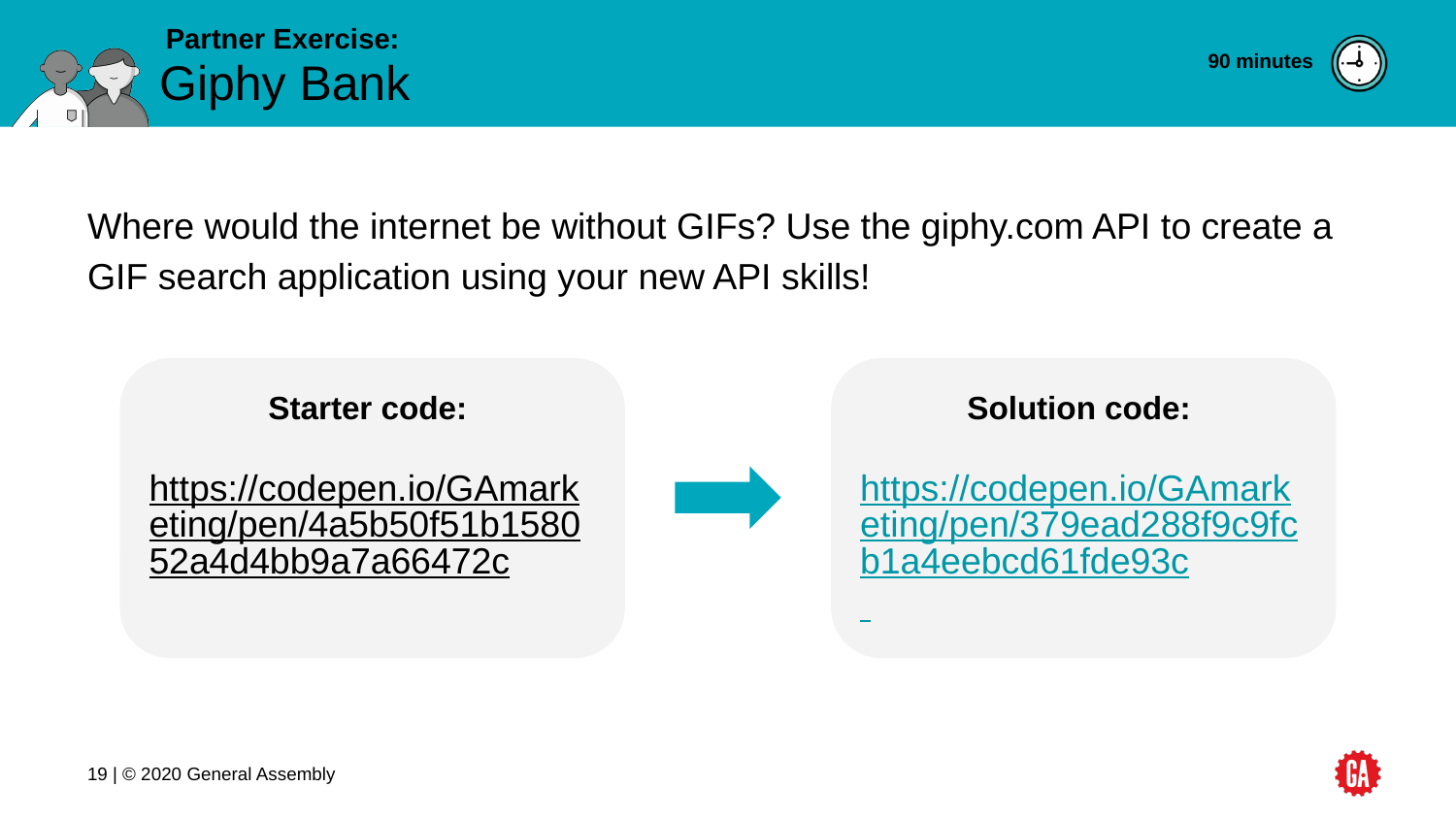

90 minutes
# Giphy Bank
Where would the internet be without GIFs? Use the giphy.com API to create a GIF search application using your new API skills!
Starter code:
https://codepen.io/GAmarketing/pen/4a5b50f51b158052a4d4bb9a7a66472c
Solution code:
https://codepen.io/GAmarketing/pen/379ead288f9c9fcb1a4eebcd61fde93c

19 | © 2020 General Assembly